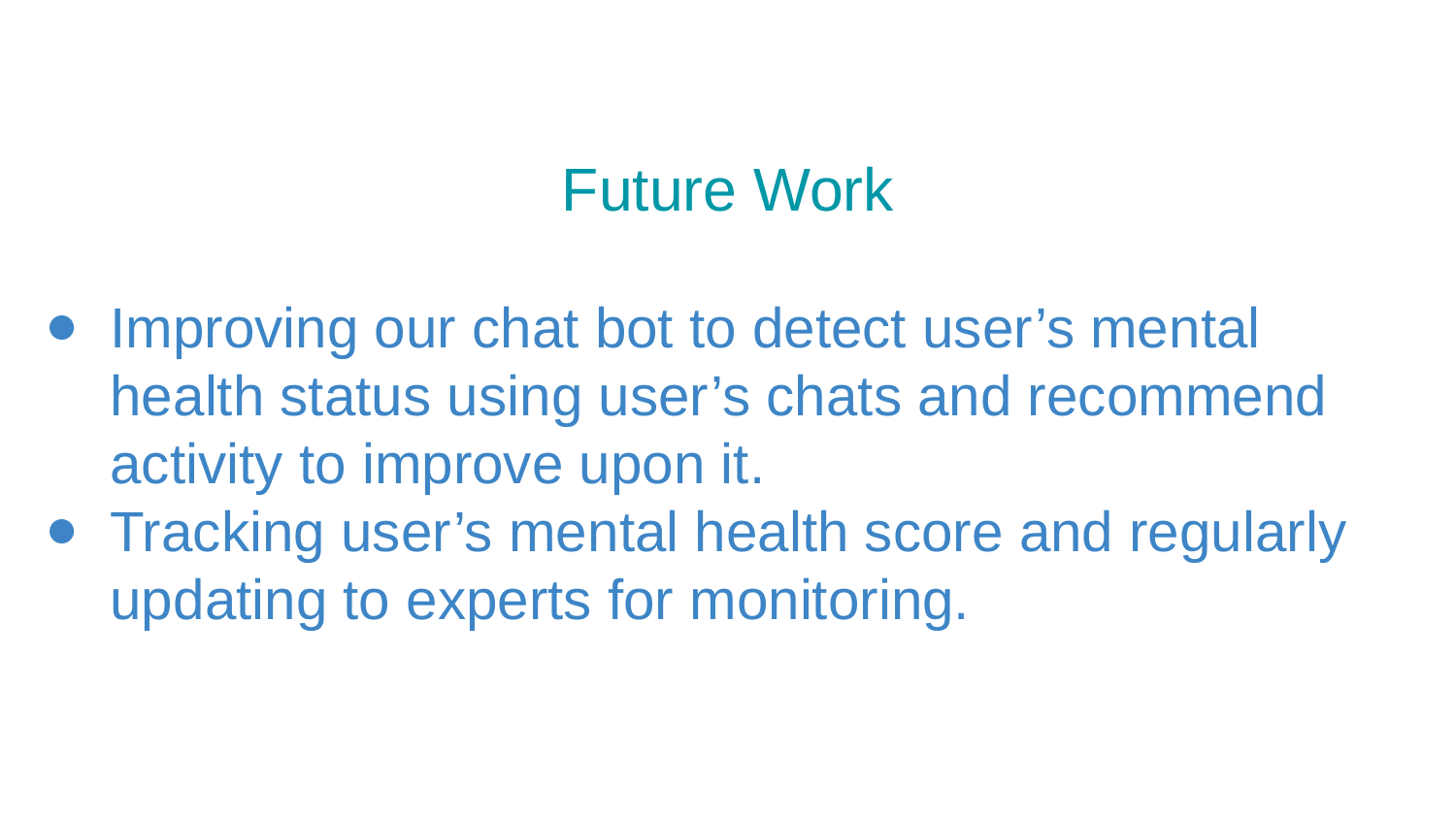

# Future Work

Improving our chat bot to detect user’s mental health status using user’s chats and recommend activity to improve upon it.
Tracking user’s mental health score and regularly updating to experts for monitoring.